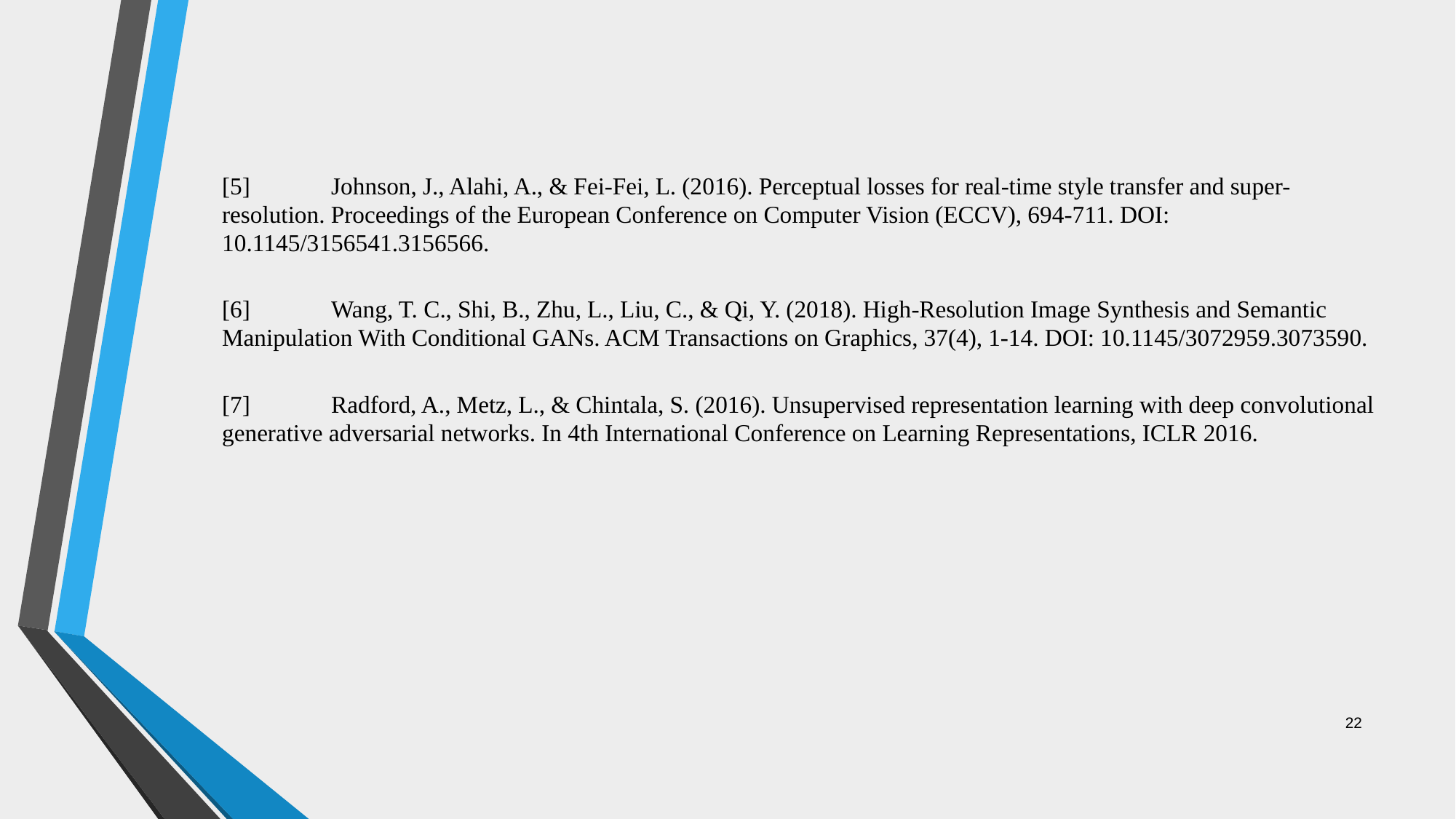

[5]	Johnson, J., Alahi, A., & Fei-Fei, L. (2016). Perceptual losses for real-time style transfer and super-resolution. Proceedings of the European Conference on Computer Vision (ECCV), 694-711. DOI: 10.1145/3156541.3156566.

[6]	Wang, T. C., Shi, B., Zhu, L., Liu, C., & Qi, Y. (2018). High-Resolution Image Synthesis and Semantic Manipulation With Conditional GANs. ACM Transactions on Graphics, 37(4), 1-14. DOI: 10.1145/3072959.3073590.

[7]	Radford, A., Metz, L., & Chintala, S. (2016). Unsupervised representation learning with deep convolutional generative adversarial networks. In 4th International Conference on Learning Representations, ICLR 2016.

22